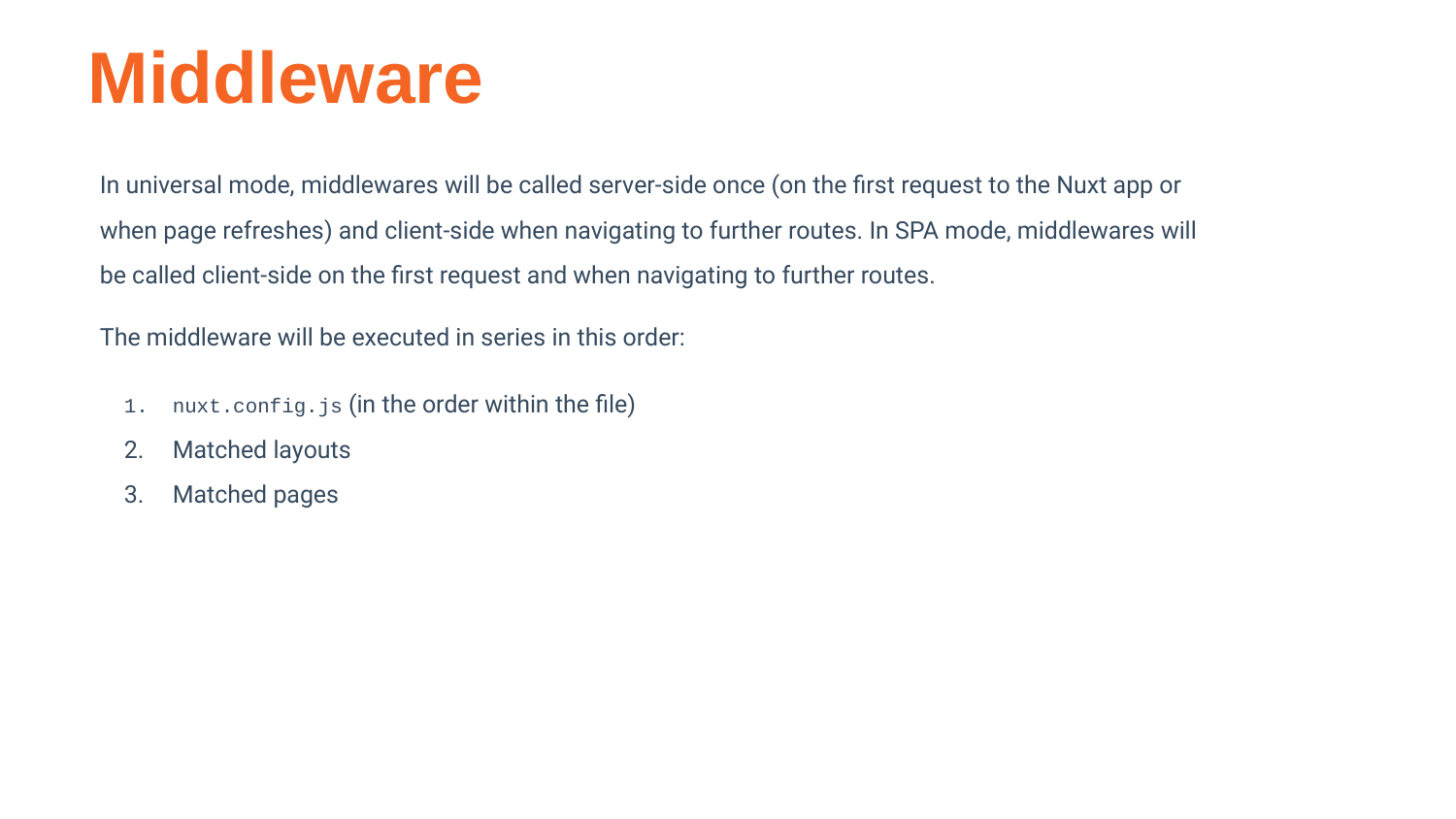

Middleware
In universal mode, middlewares will be called server-side once (on the first request to the Nuxt app or when page refreshes) and client-side when navigating to further routes. In SPA mode, middlewares will be called client-side on the first request and when navigating to further routes.
The middleware will be executed in series in this order:
nuxt.config.js (in the order within the file)
Matched layouts
Matched pages